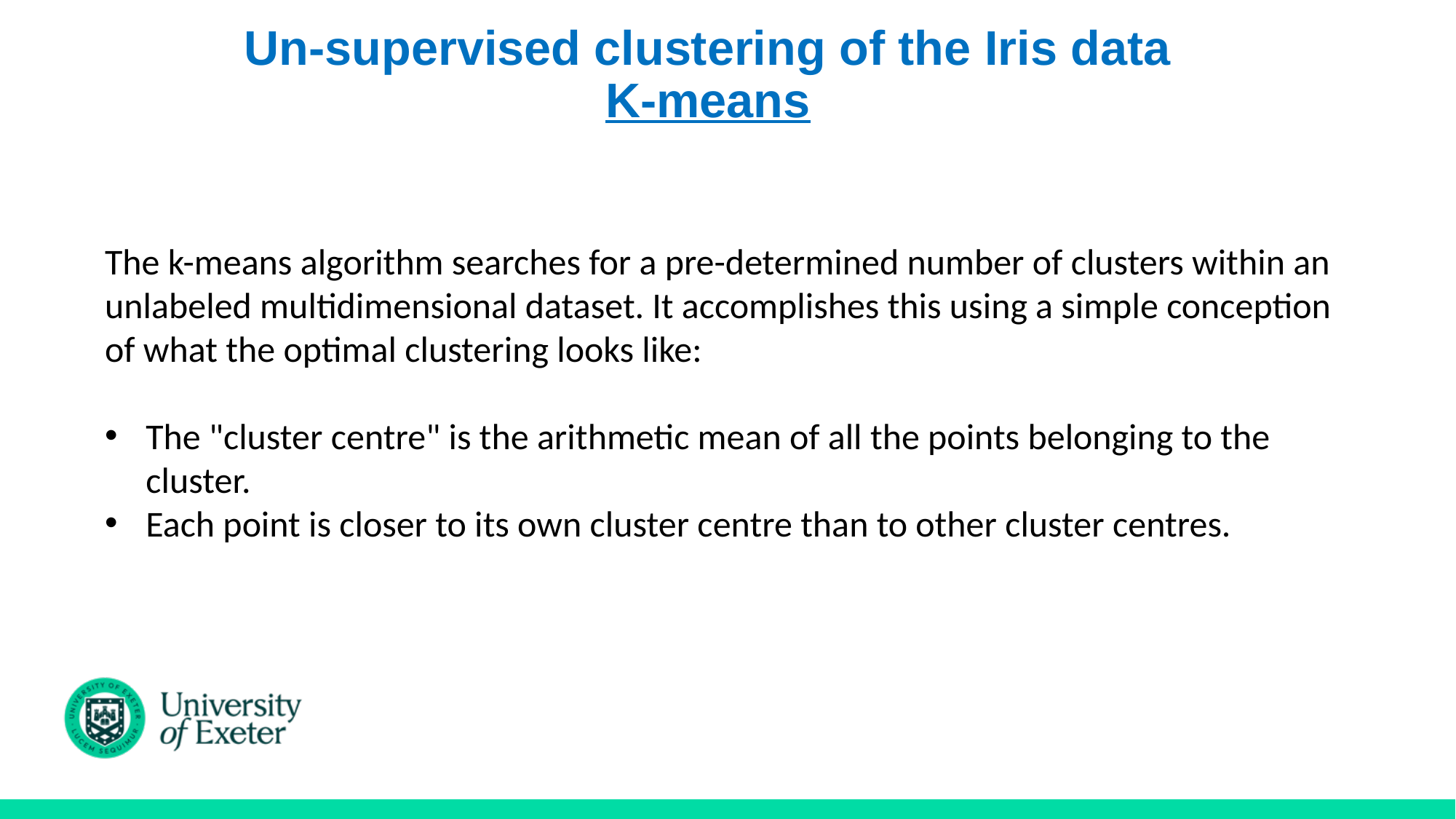

Un-supervised clustering of the Iris data
K-means
The k-means algorithm searches for a pre-determined number of clusters within an unlabeled multidimensional dataset. It accomplishes this using a simple conception of what the optimal clustering looks like:

The "cluster centre" is the arithmetic mean of all the points belonging to the cluster.
Each point is closer to its own cluster centre than to other cluster centres.